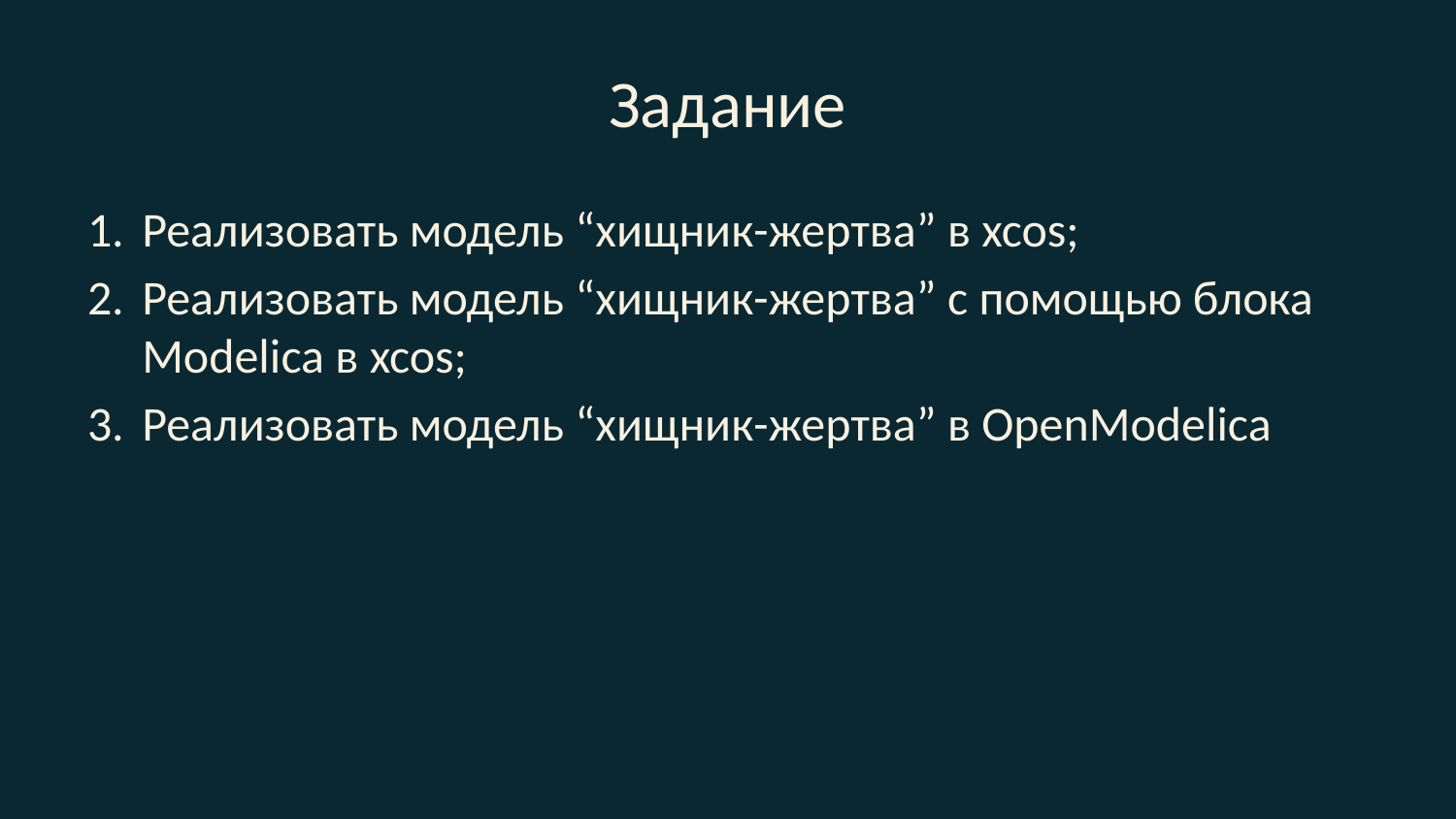

# Задание
Реализовать модель “хищник-жертва” в xcos;
Реализовать модель “хищник-жертва” с помощью блока Modelica в xcos;
Реализовать модель “хищник-жертва” в OpenModelica